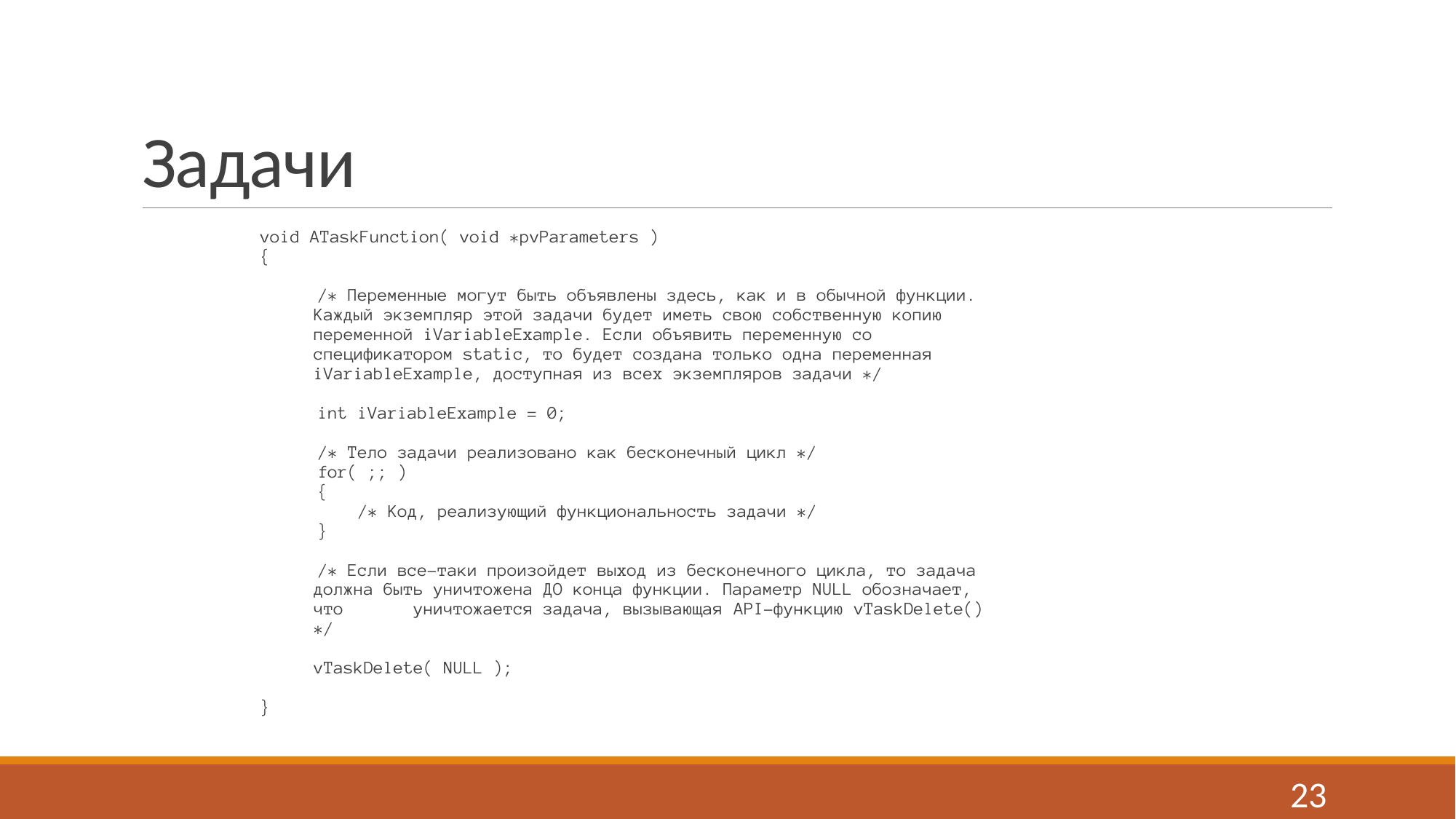

# Задачи
void ATaskFunction( void *pvParameters )
{

/* Переменные могут быть объявлены здесь, как и в обычной функции. Каждый экземпляр этой задачи будет иметь свою собственную копию переменной iVariableExample. Если объявить переменную со спецификатором static, то будет создана только одна переменная iVariableExample, доступная из всех экземпляров задачи */

int iVariableExample = 0;

/* Тело задачи реализовано как бесконечный цикл */
for( ;; )
{
    /* Код, реализующий функциональность задачи */
}

/* Если все-таки произойдет выход из бесконечного цикла, то задача должна быть уничтожена ДО конца функции. Параметр NULL обозначает, что       уничтожается задача, вызывающая API-функцию vTaskDelete() */

vTaskDelete( NULL );

}
23